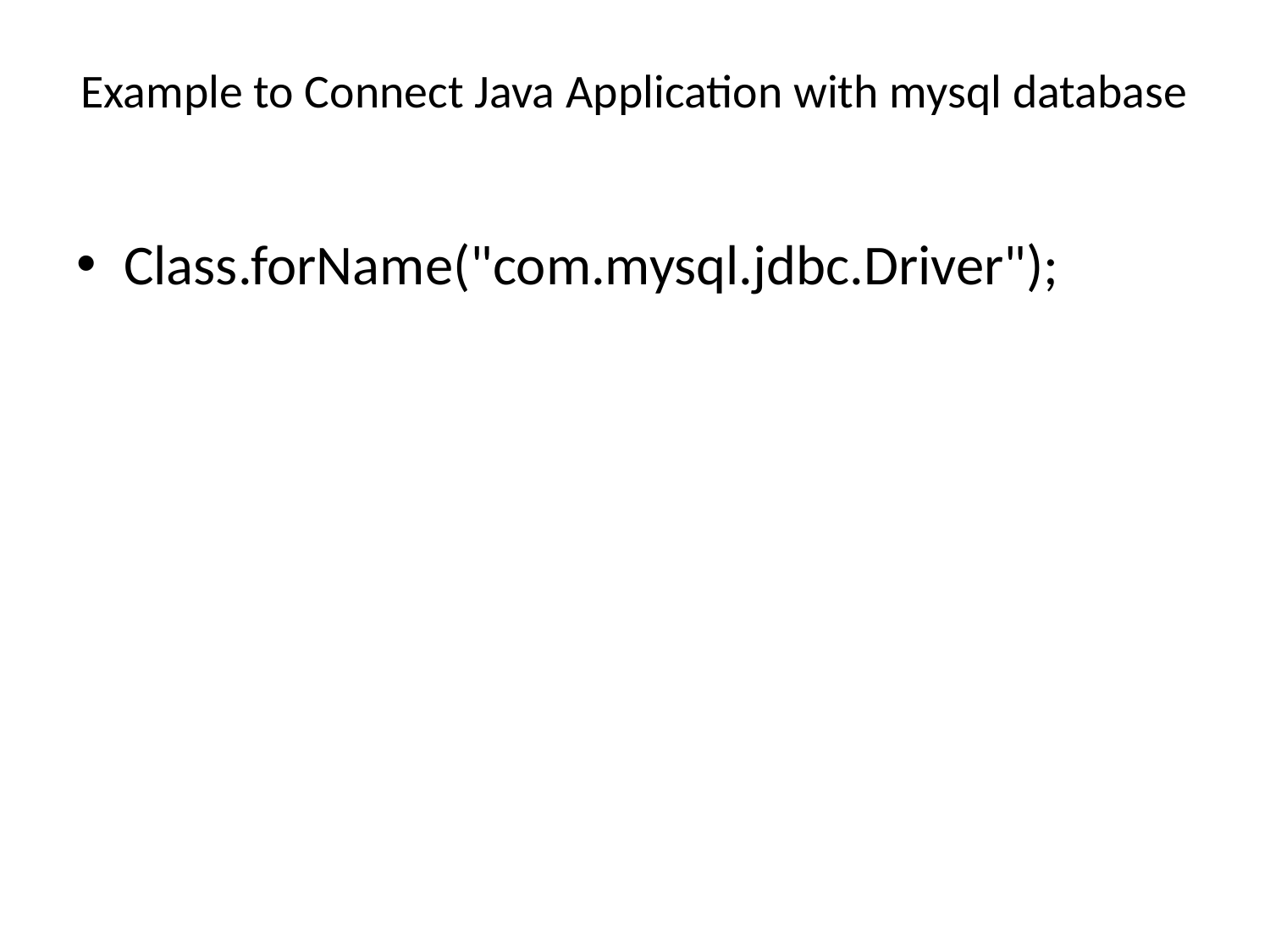

# Example to Connect Java Application with mysql database
Class.forName("com.mysql.jdbc.Driver");